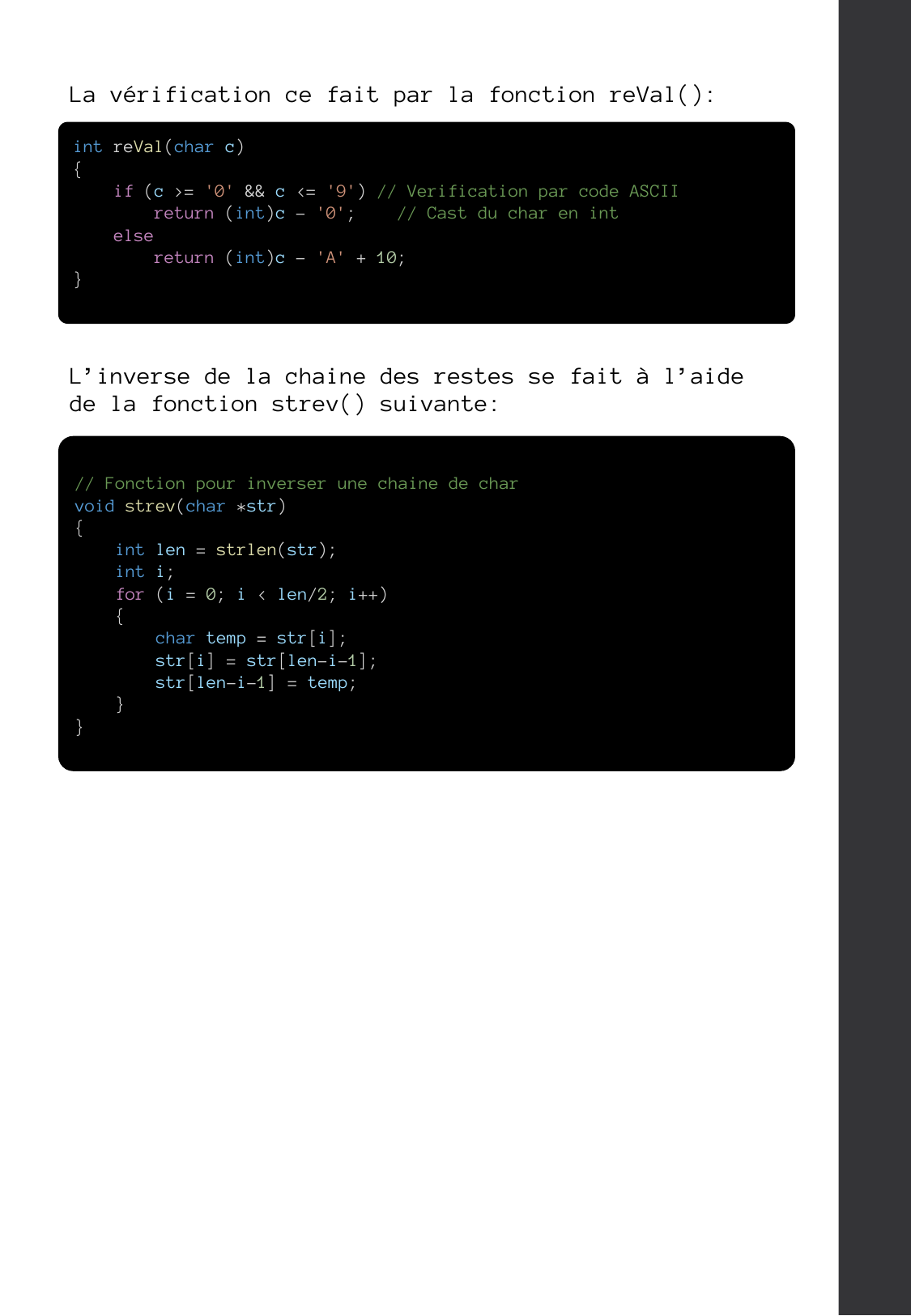

La vérification ce fait par la fonction reVal():

int reVal(char c)
{
    if (c >= '0' && c <= '9') // Verification par code ASCII
        return (int)c - '0';    // Cast du char en int
    else
        return (int)c - 'A' + 10;
}

L’inverse de la chaine des restes se fait à l’aide de la fonction strev() suivante:
// Fonction pour inverser une chaine de char
void strev(char *str)
{
    int len = strlen(str);
    int i;
    for (i = 0; i < len/2; i++)
    {
        char temp = str[i];
        str[i] = str[len-i-1];
        str[len-i-1] = temp;
    }
}